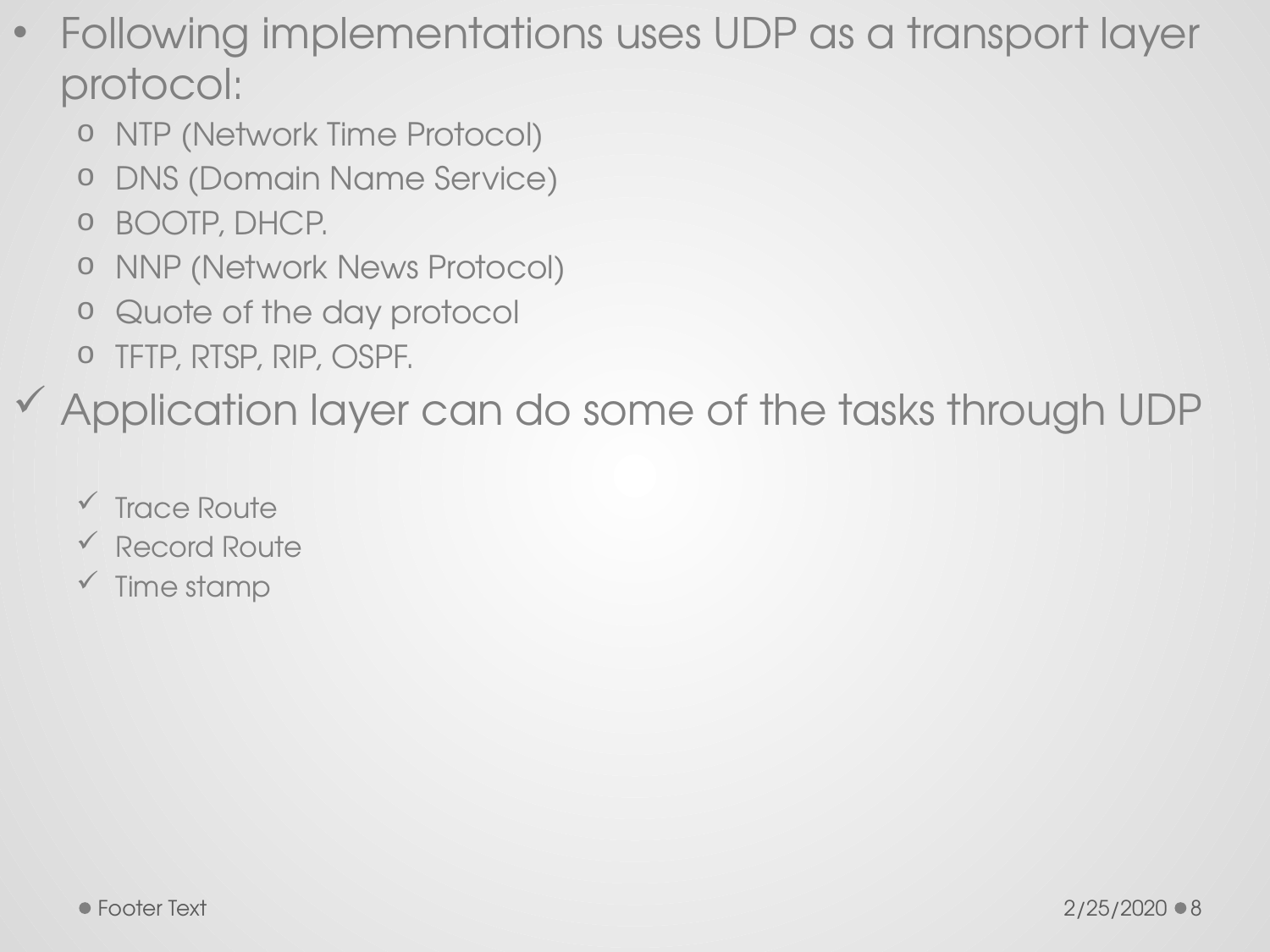

Following implementations uses UDP as a transport layer protocol:
NTP (Network Time Protocol)
DNS (Domain Name Service)
BOOTP, DHCP.
NNP (Network News Protocol)
Quote of the day protocol
TFTP, RTSP, RIP, OSPF.
Application layer can do some of the tasks through UDP
Trace Route
Record Route
Time stamp
Footer Text
2/25/2020
8